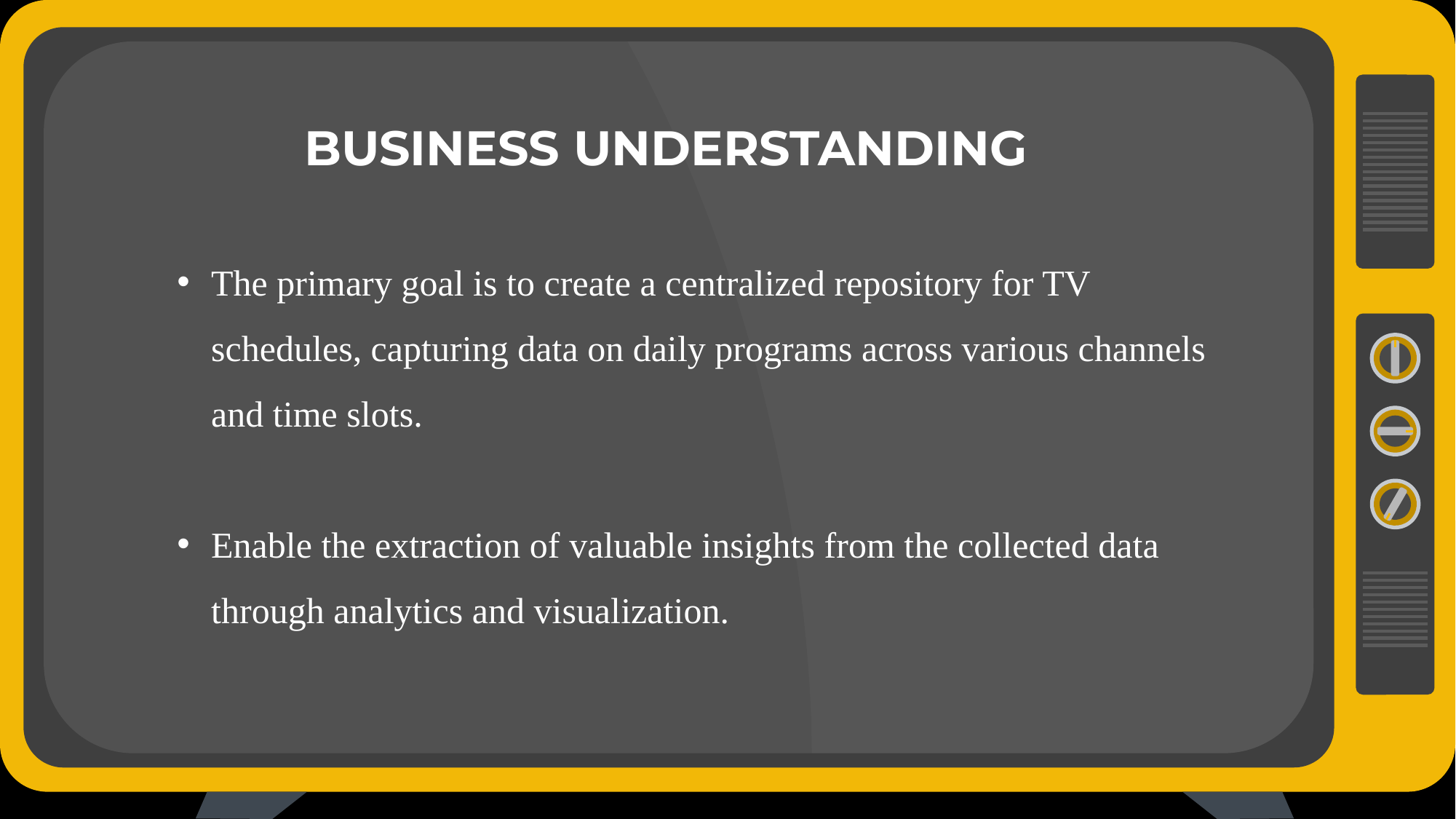

BUSINESS UNDERSTANDING
The primary goal is to create a centralized repository for TV schedules, capturing data on daily programs across various channels and time slots.

Enable the extraction of valuable insights from the collected data through analytics and visualization.